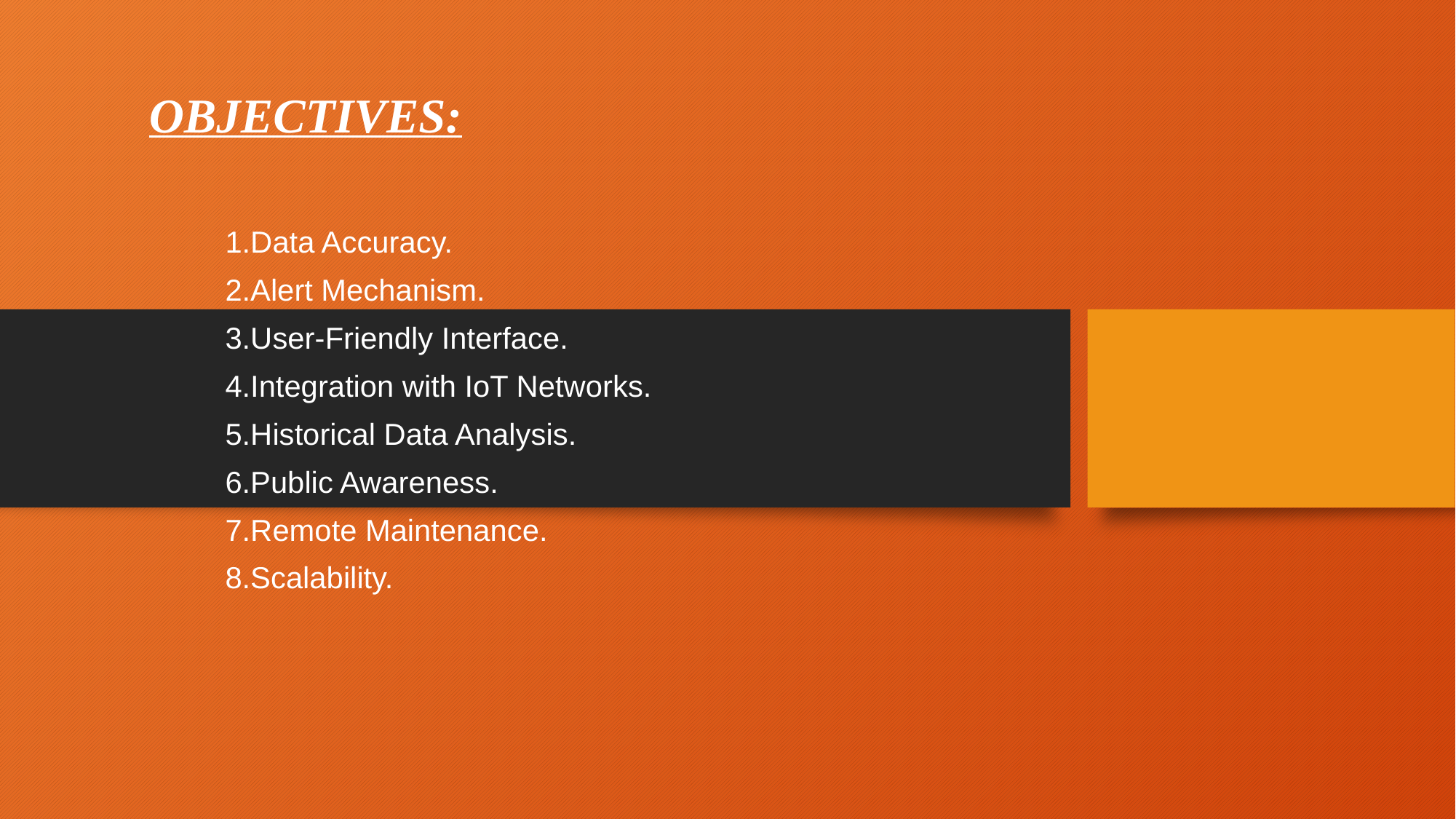

# OBJECTIVES:
1.Data Accuracy.
2.Alert Mechanism.
3.User-Friendly Interface.
4.Integration with IoT Networks.
5.Historical Data Analysis.
6.Public Awareness.
7.Remote Maintenance.
8.Scalability.